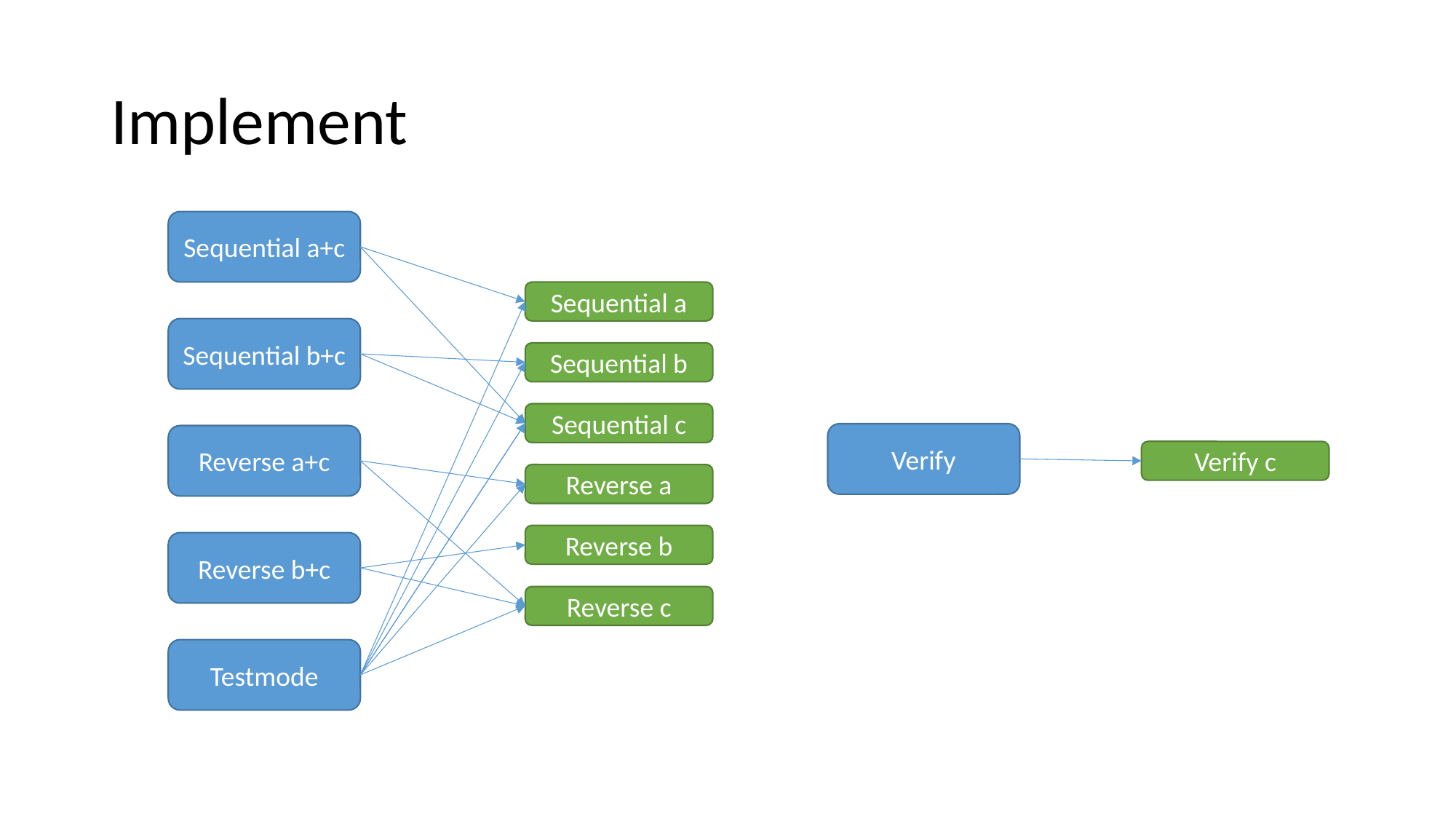

# Implement
Sequential a+c
Sequential a
Sequential b+c
Sequential b
Sequential c
Verify
Reverse a+c
Verify c
Reverse a
Reverse b
Reverse b+c
Reverse c
Testmode